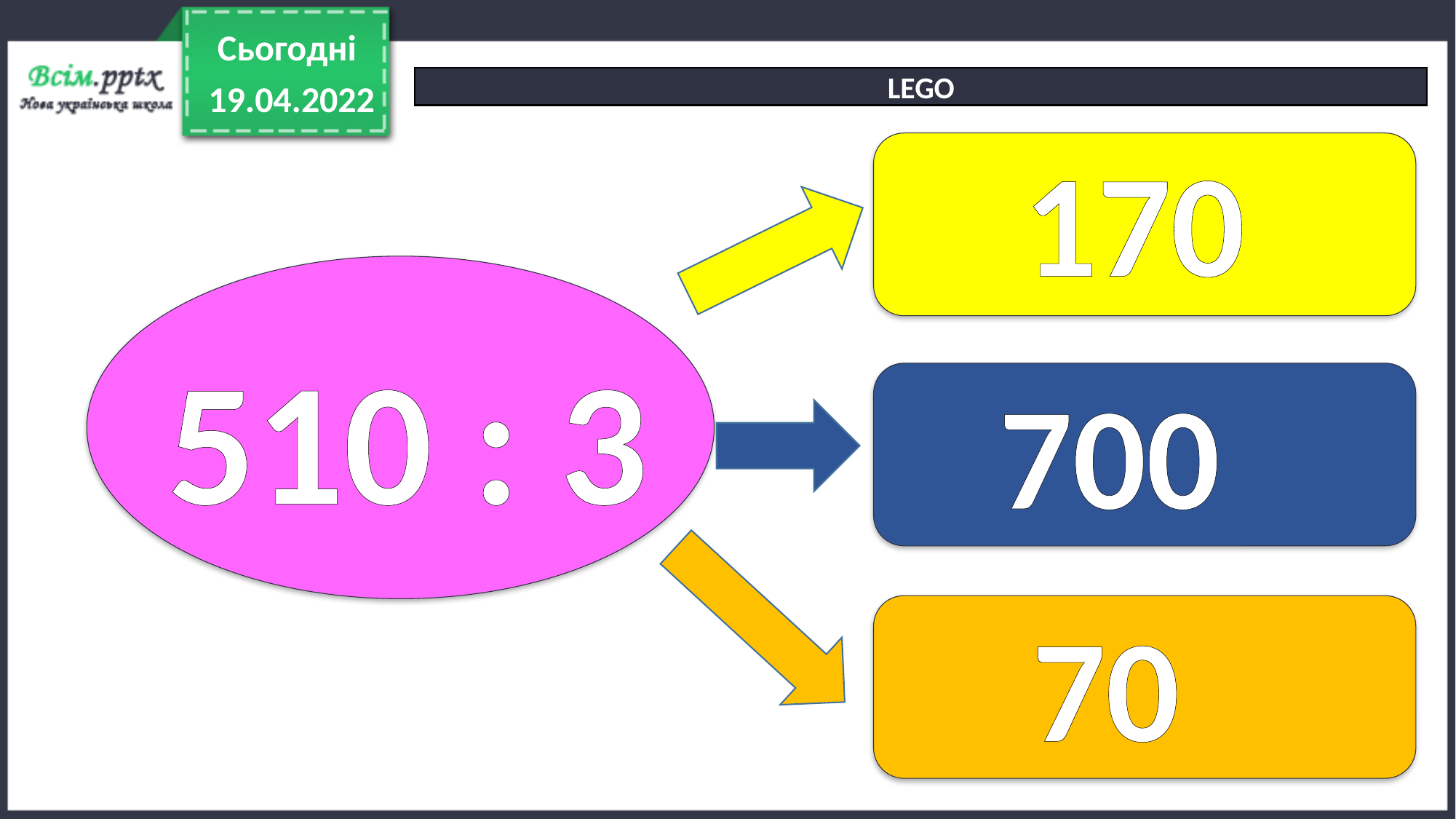

Сьогодні
LEGO
19.04.2022
170

510 : 3
700

70